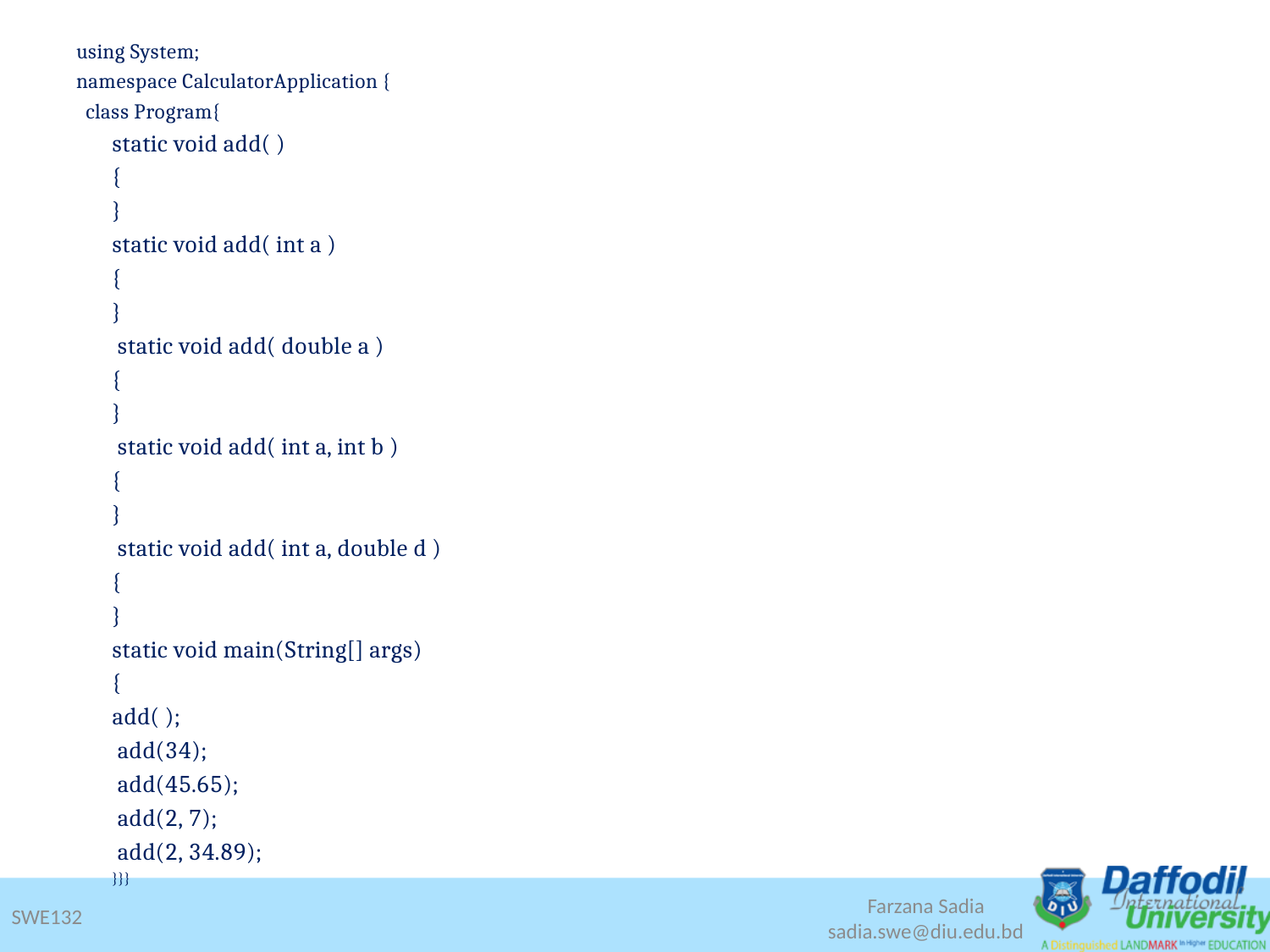

using System;
namespace CalculatorApplication {
  class Program{
	static void add( )
	{
	}
	static void add( int a )
	{
	}
	 static void add( double a )
	{
	}
	 static void add( int a, int b )
	{
	}
	 static void add( int a, double d )
	{
	}
	static void main(String[] args)
	{
		add( );
		 add(34);
		 add(45.65);
		 add(2, 7);
		 add(2, 34.89);
	}}}